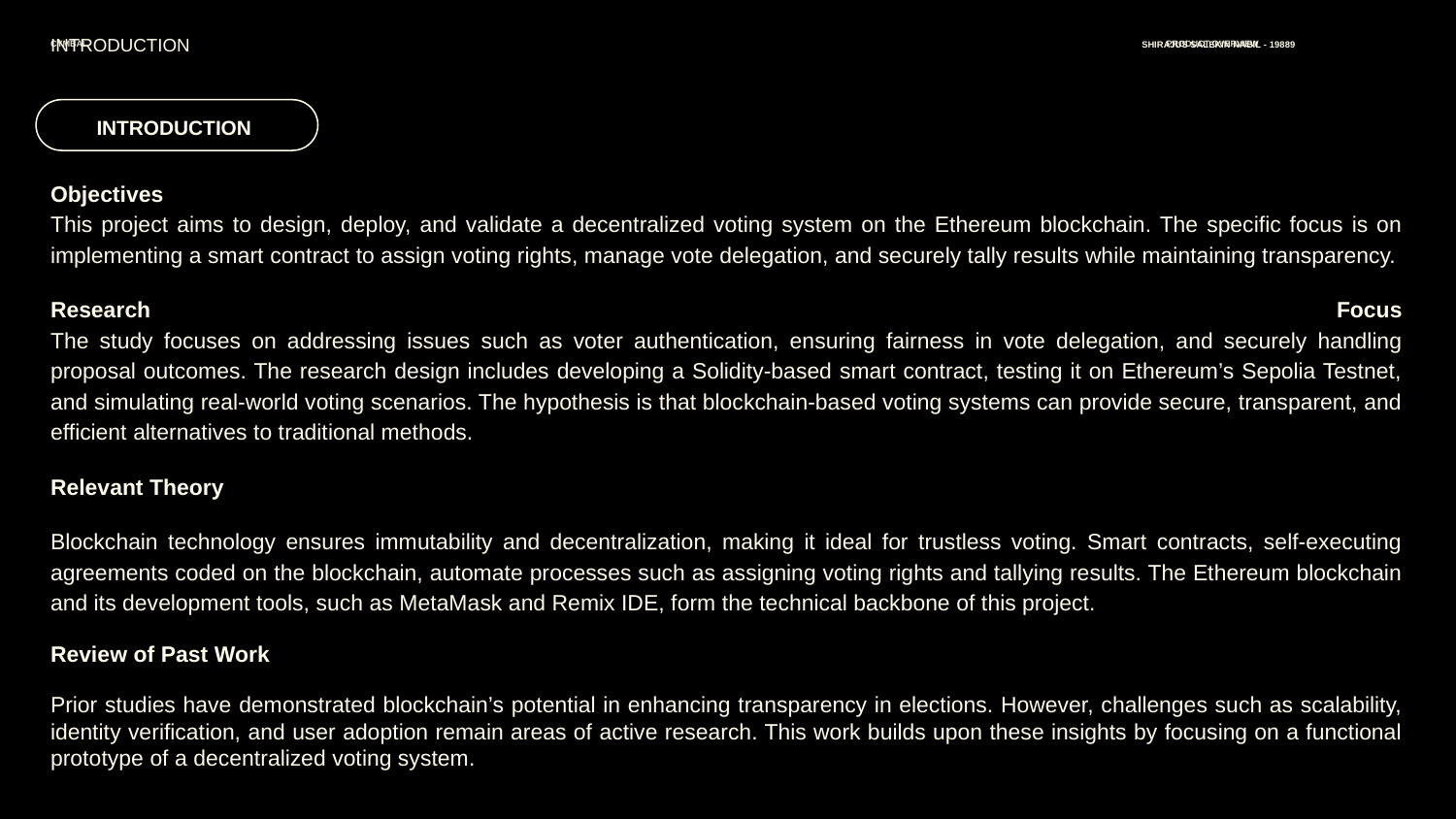

SHIRAJUS SALEKIN NABIL - 19889
CYMBAL
INTRODUCTION
PRODUCT OVERVIEW
INTRODUCTION
Objectives
This project aims to design, deploy, and validate a decentralized voting system on the Ethereum blockchain. The specific focus is on implementing a smart contract to assign voting rights, manage vote delegation, and securely tally results while maintaining transparency.
Research Focus
The study focuses on addressing issues such as voter authentication, ensuring fairness in vote delegation, and securely handling proposal outcomes. The research design includes developing a Solidity-based smart contract, testing it on Ethereum’s Sepolia Testnet, and simulating real-world voting scenarios. The hypothesis is that blockchain-based voting systems can provide secure, transparent, and efficient alternatives to traditional methods.
Relevant Theory
Blockchain technology ensures immutability and decentralization, making it ideal for trustless voting. Smart contracts, self-executing agreements coded on the blockchain, automate processes such as assigning voting rights and tallying results. The Ethereum blockchain and its development tools, such as MetaMask and Remix IDE, form the technical backbone of this project.
Review of Past Work
Prior studies have demonstrated blockchain’s potential in enhancing transparency in elections. However, challenges such as scalability, identity verification, and user adoption remain areas of active research. This work builds upon these insights by focusing on a functional prototype of a decentralized voting system.